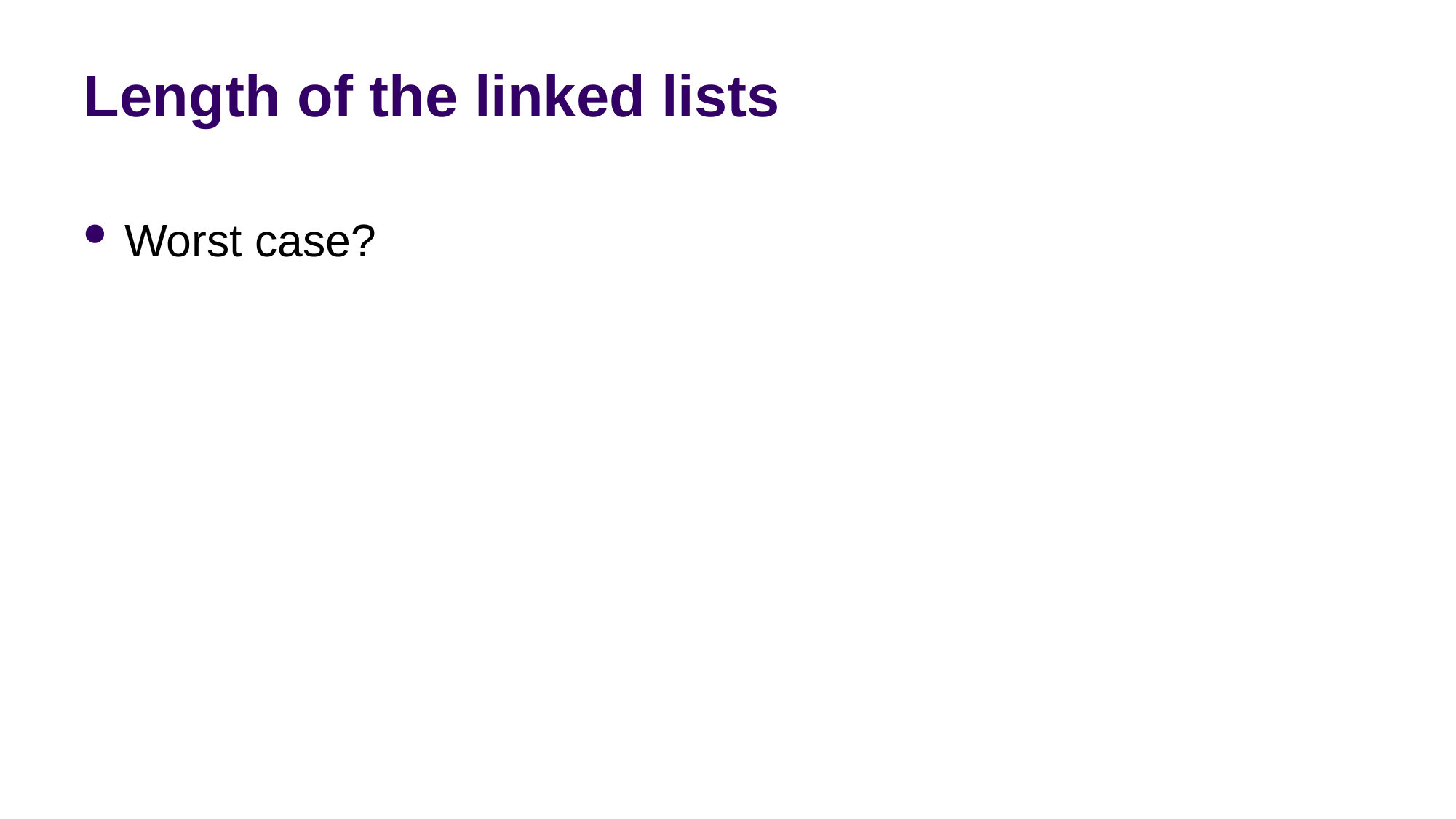

# Length of the linked lists
Worst case?